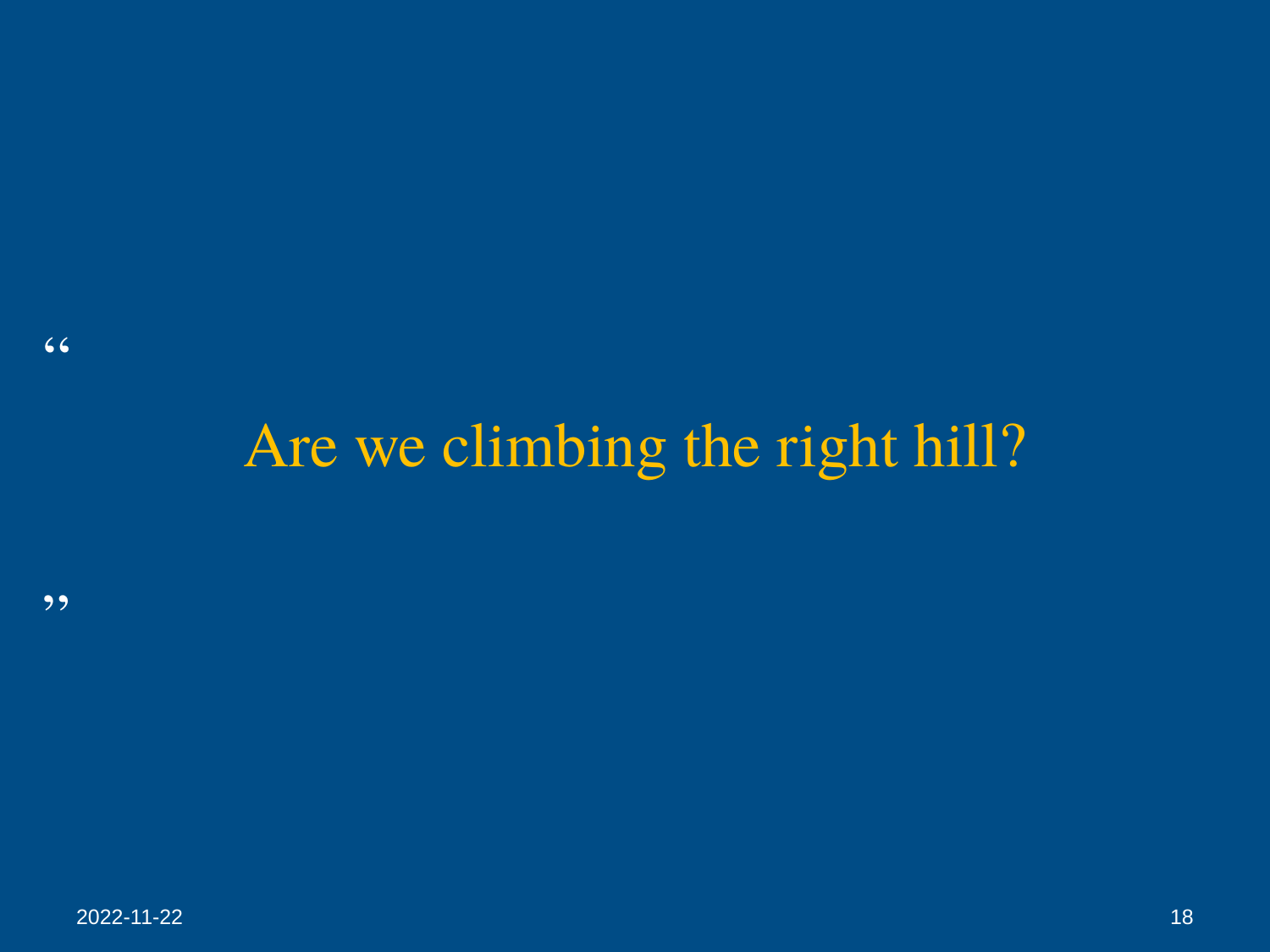

“
Are we climbing the right hill?
                                                                         ”

18
2022-11-22